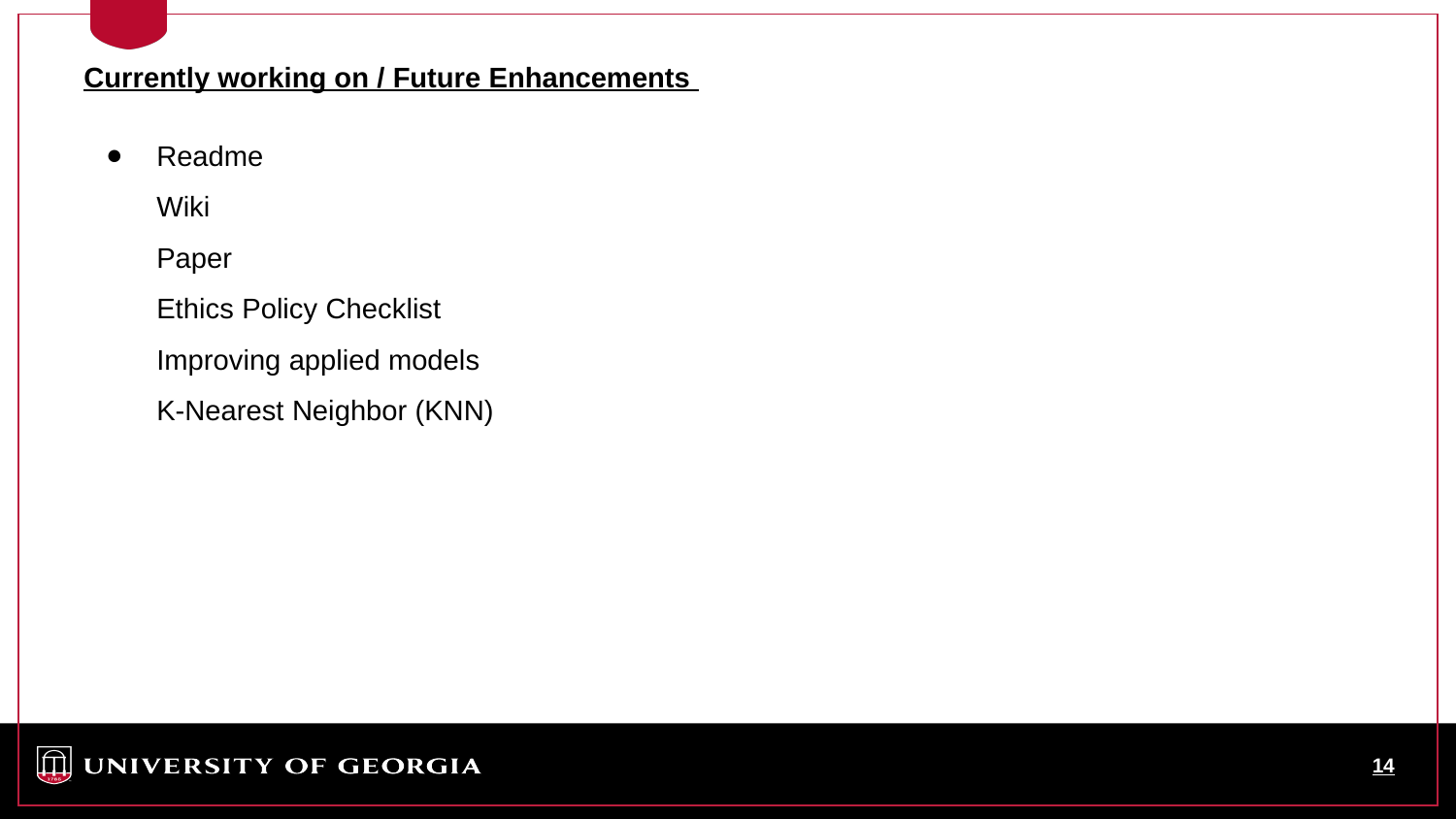

Currently working on / Future Enhancements
Readme
Wiki
Paper
Ethics Policy Checklist
Improving applied models
K-Nearest Neighbor (KNN)